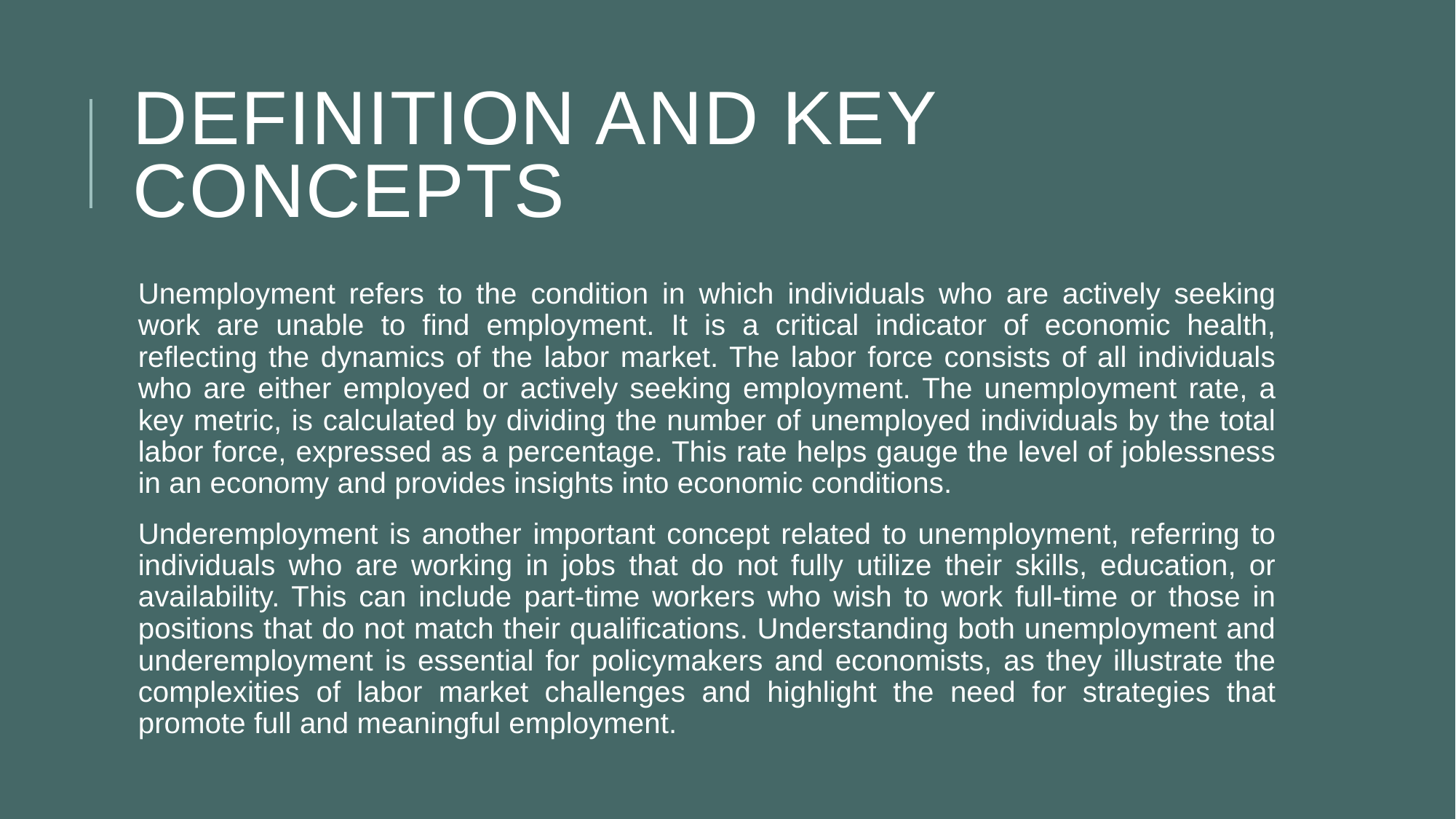

# Definition and Key Concepts
Unemployment refers to the condition in which individuals who are actively seeking work are unable to find employment. It is a critical indicator of economic health, reflecting the dynamics of the labor market. The labor force consists of all individuals who are either employed or actively seeking employment. The unemployment rate, a key metric, is calculated by dividing the number of unemployed individuals by the total labor force, expressed as a percentage. This rate helps gauge the level of joblessness in an economy and provides insights into economic conditions.
Underemployment is another important concept related to unemployment, referring to individuals who are working in jobs that do not fully utilize their skills, education, or availability. This can include part-time workers who wish to work full-time or those in positions that do not match their qualifications. Understanding both unemployment and underemployment is essential for policymakers and economists, as they illustrate the complexities of labor market challenges and highlight the need for strategies that promote full and meaningful employment.